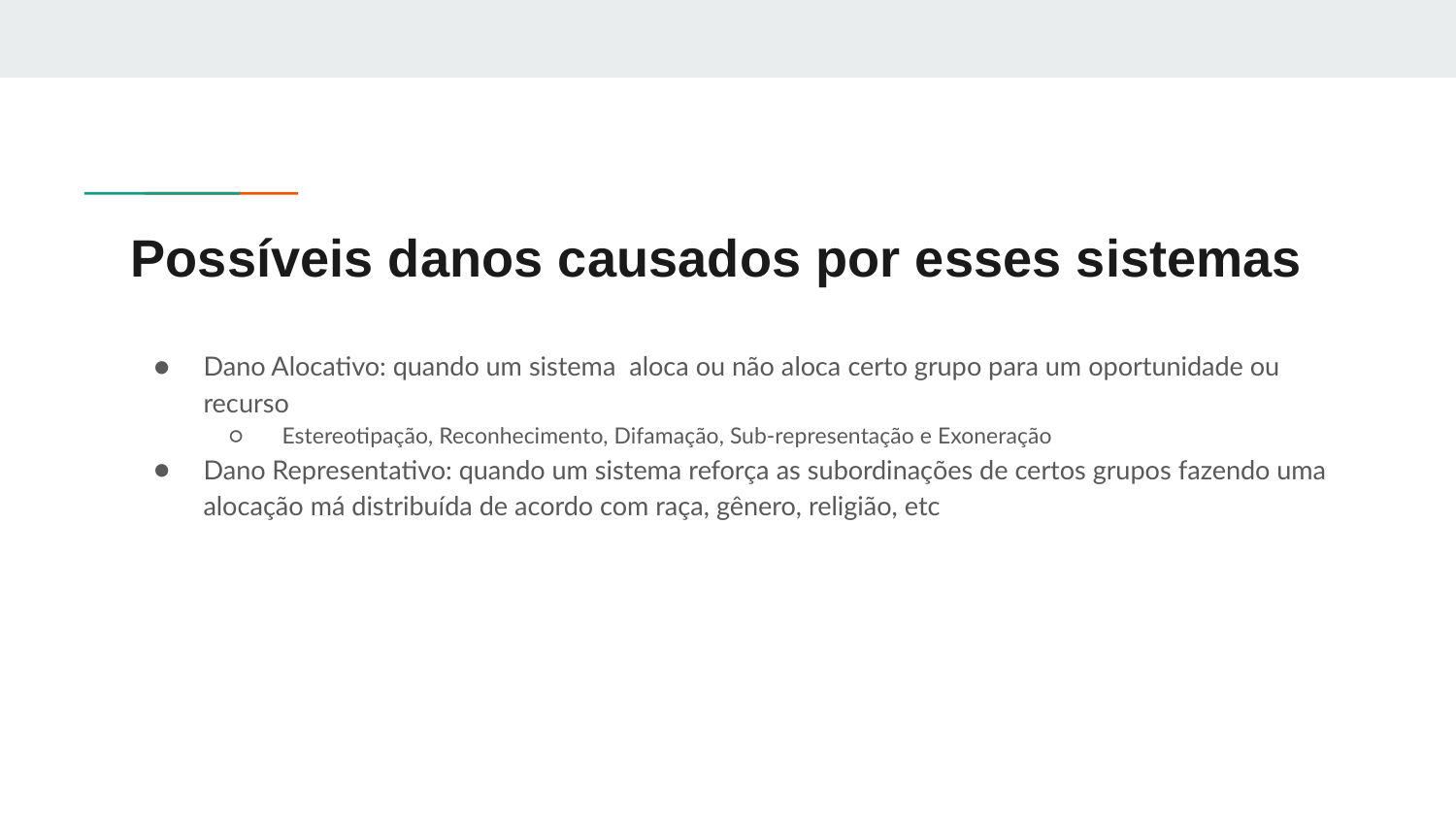

# Possíveis danos causados por esses sistemas
Dano Alocativo: quando um sistema  aloca ou não aloca certo grupo para um oportunidade ou recurso
 Estereotipação, Reconhecimento, Difamação, Sub-representação e Exoneração
Dano Representativo: quando um sistema reforça as subordinações de certos grupos fazendo uma alocação má distribuída de acordo com raça, gênero, religião, etc